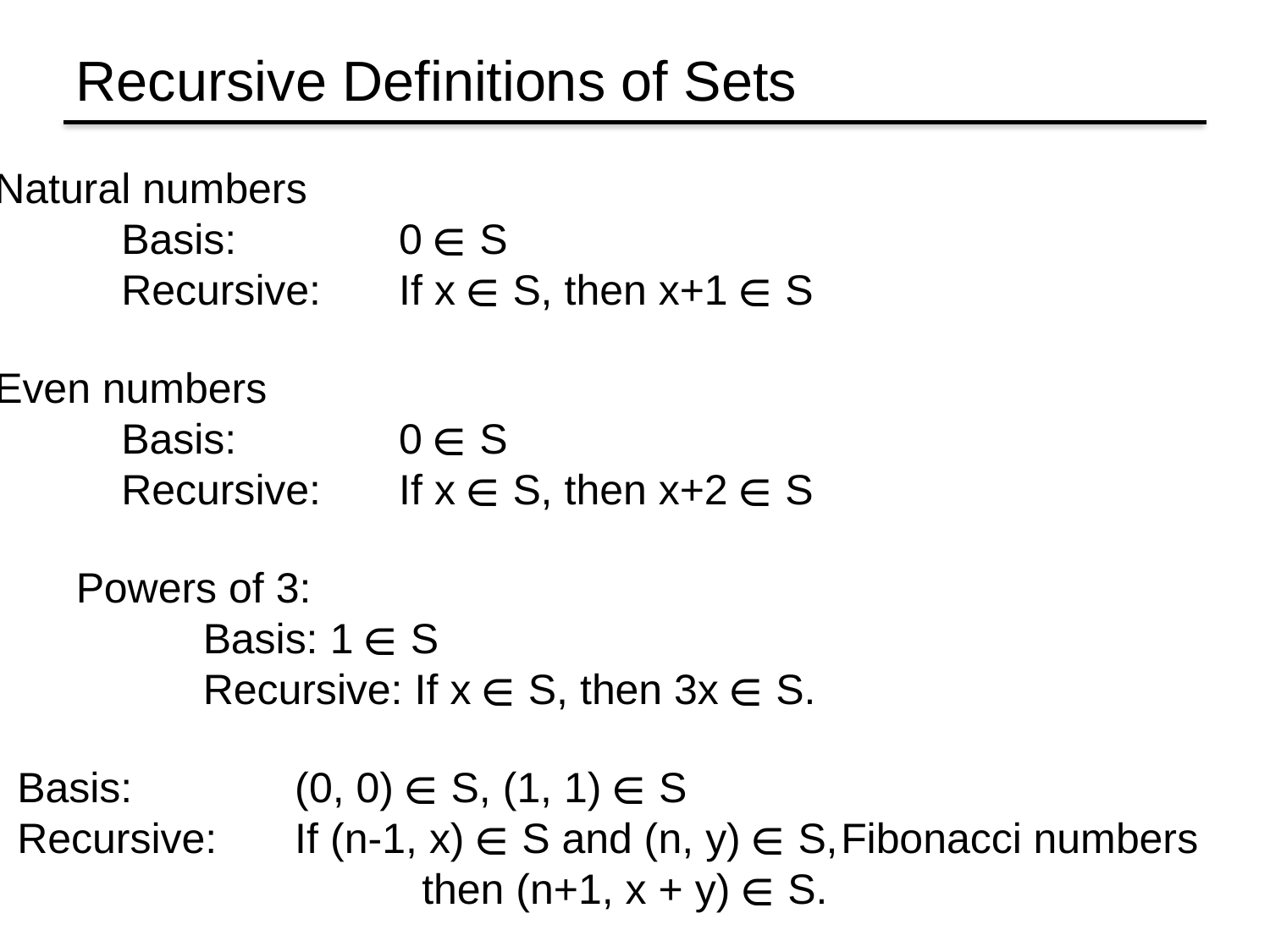

# Recursive Definitions of Sets
Natural numbers
	Basis:  	  0 ∈ S
	Recursive:	  If x ∈ S, then x+1 ∈ S
Even numbers
	Basis:  	  0 ∈ S
	Recursive:	  If x ∈ S, then x+2 ∈ S
Powers of 3:
	Basis:	1 ∈ S
	Recursive: If x ∈ S, then 3x ∈ S.
Basis:  	  (0, 0) ∈ S, (1, 1) ∈ S
Recursive:	  If (n-1, x) ∈ S and (n, y) ∈ S,
			  then (n+1, x + y) ∈ S.
Fibonacci numbers